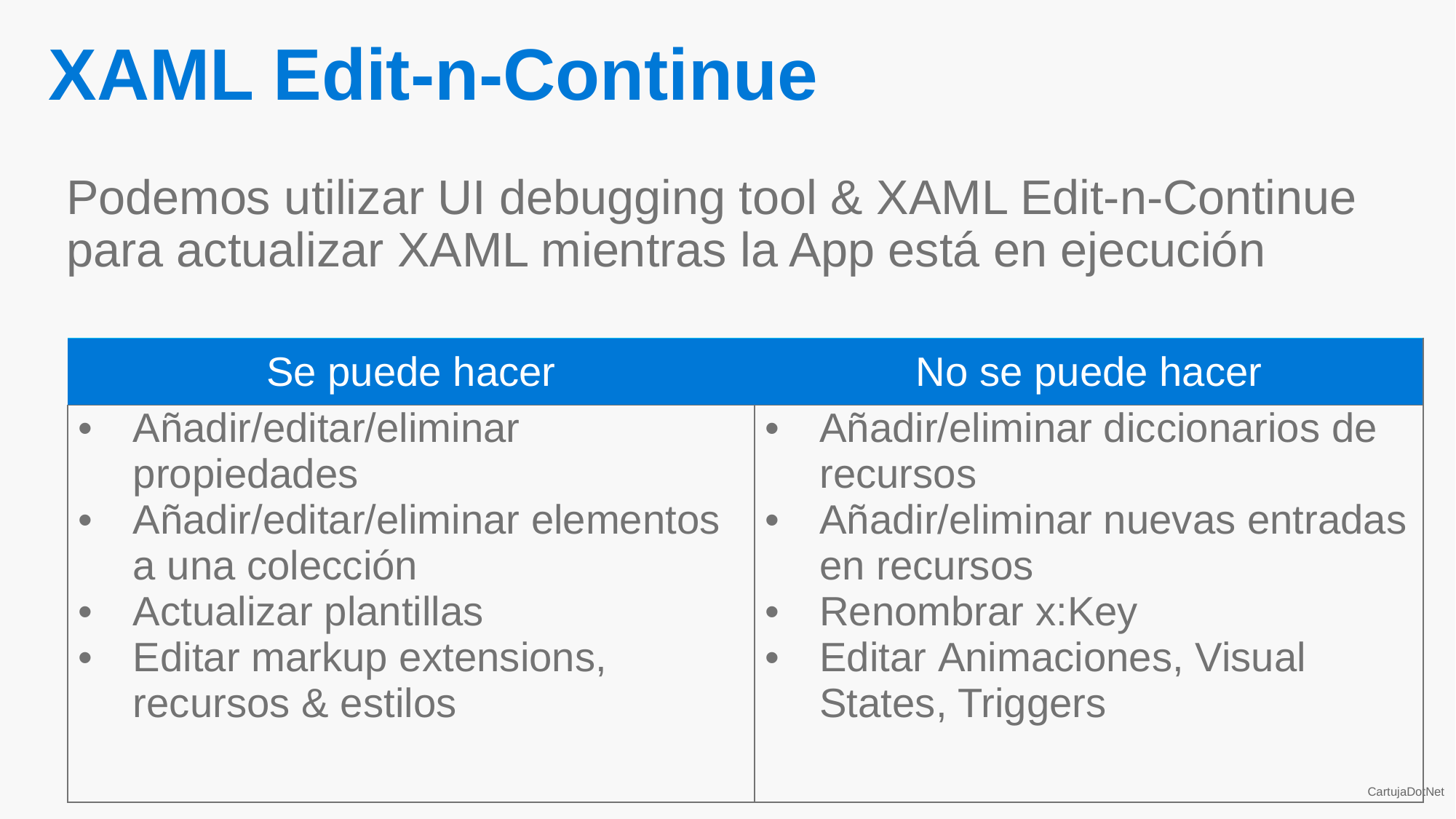

# XAML Edit-n-Continue
Podemos utilizar UI debugging tool & XAML Edit-n-Continue para actualizar XAML mientras la App está en ejecución
| Se puede hacer | No se puede hacer |
| --- | --- |
| Añadir/editar/eliminar propiedades Añadir/editar/eliminar elementos a una colección Actualizar plantillas Editar markup extensions, recursos & estilos | Añadir/eliminar diccionarios de recursos Añadir/eliminar nuevas entradas en recursos Renombrar x:Key Editar Animaciones, Visual States, Triggers |